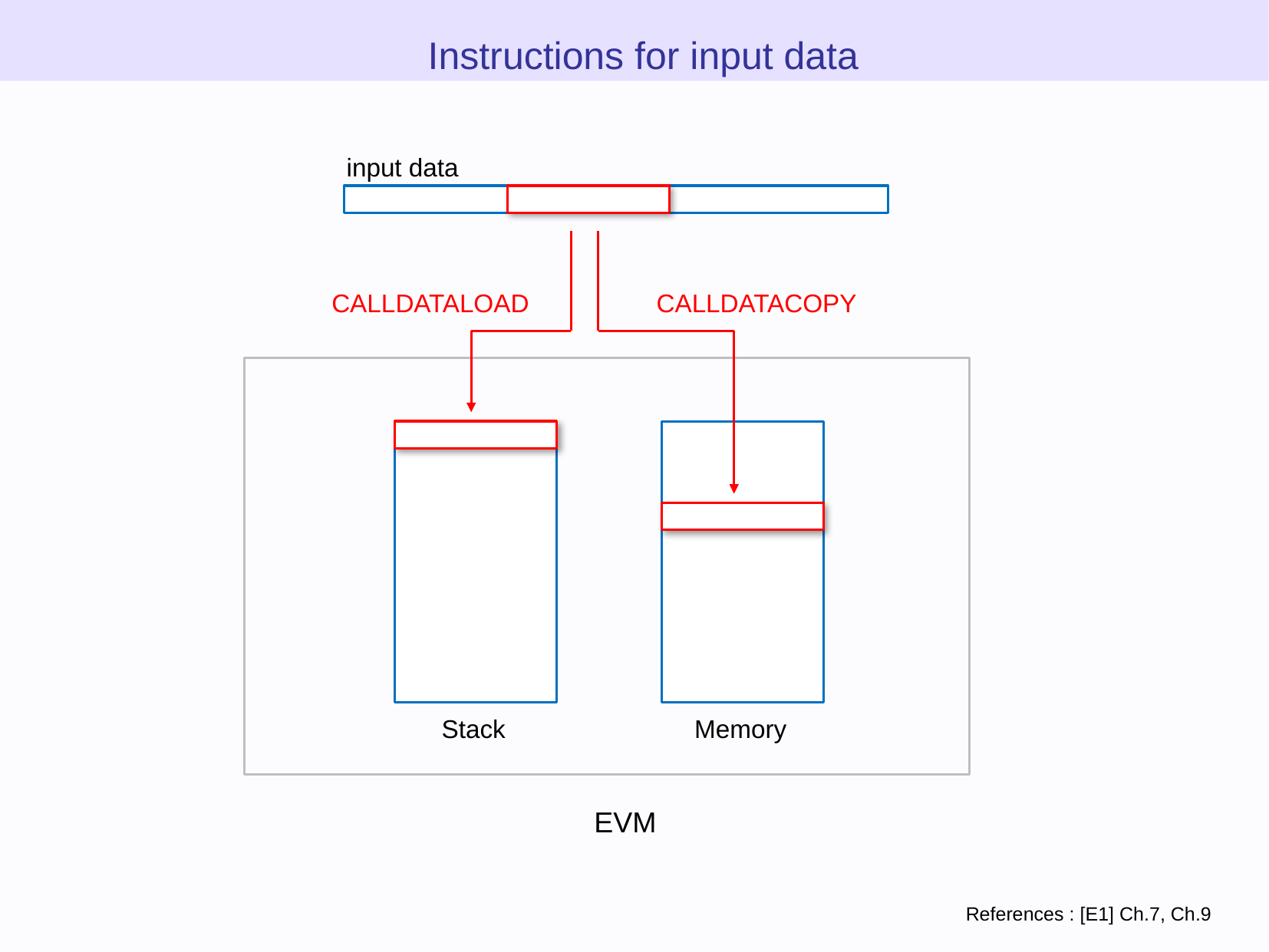

Instructions for input data
input data

CALLDATALOAD
CALLDATACOPY

Stack
Memory
EVM
References : [E1] Ch.7, Ch.9